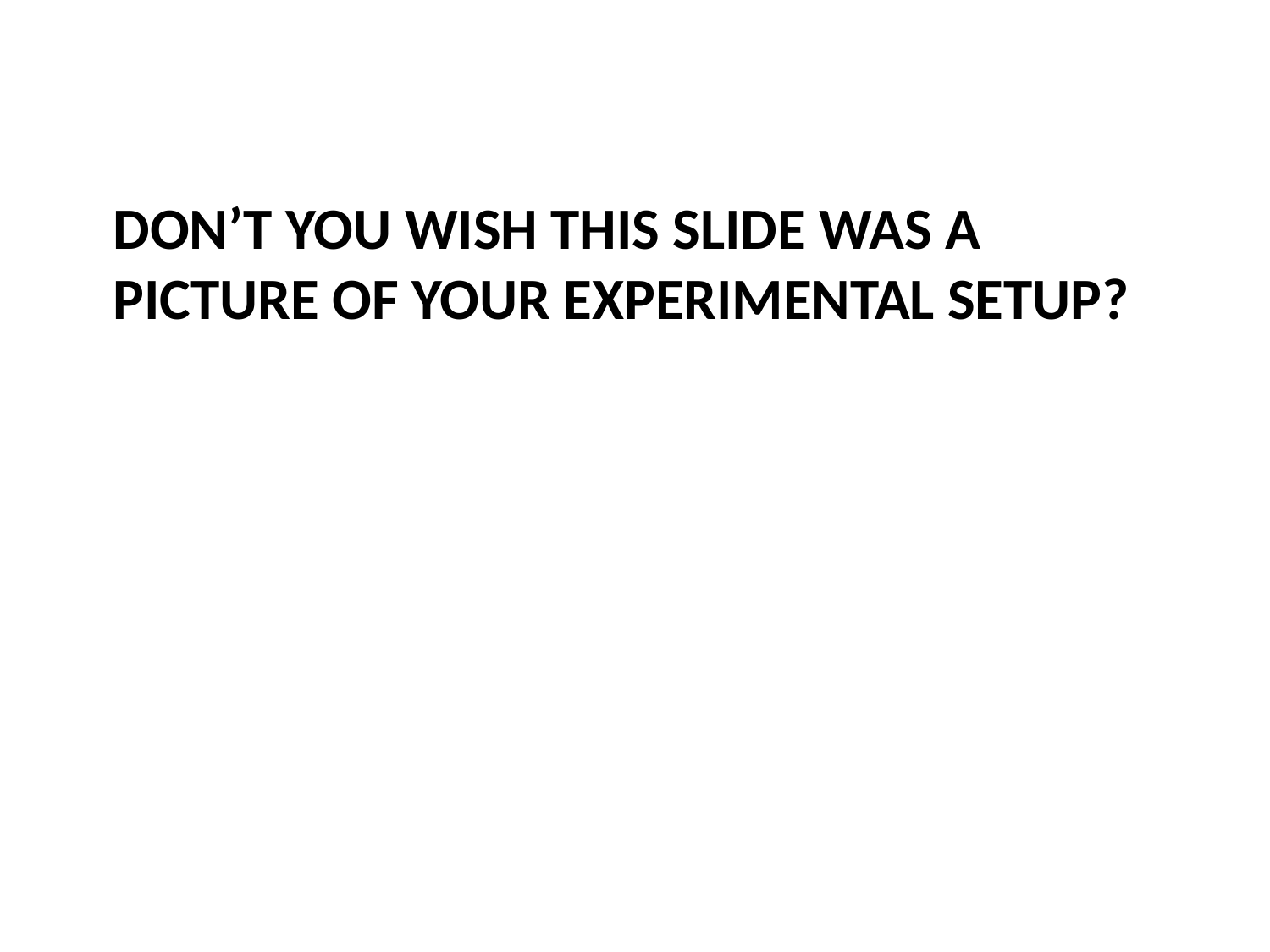

# Don’t you wish this slide was a picture of your Experimental Setup?